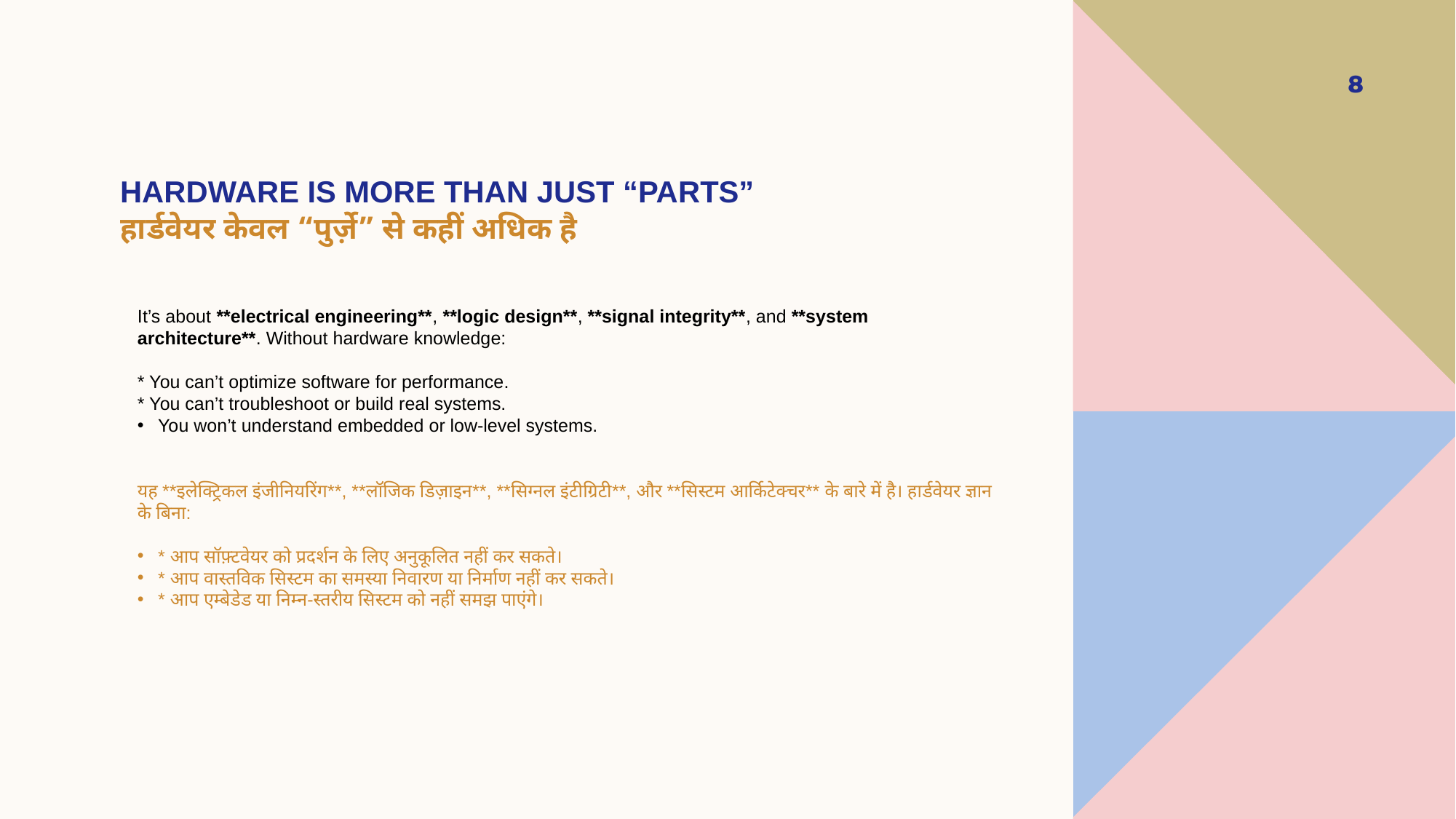

8
# Hardware is more than just “parts” हार्डवेयर केवल “पुर्ज़े” से कहीं अधिक है
It’s about **electrical engineering**, **logic design**, **signal integrity**, and **system architecture**. Without hardware knowledge:
* You can’t optimize software for performance.
* You can’t troubleshoot or build real systems.
You won’t understand embedded or low-level systems.

यह **इलेक्ट्रिकल इंजीनियरिंग**, **लॉजिक डिज़ाइन**, **सिग्नल इंटीग्रिटी**, और **सिस्टम आर्किटेक्चर** के बारे में है। हार्डवेयर ज्ञान के बिना:

* आप सॉफ़्टवेयर को प्रदर्शन के लिए अनुकूलित नहीं कर सकते।
* आप वास्तविक सिस्टम का समस्या निवारण या निर्माण नहीं कर सकते।
* आप एम्बेडेड या निम्न-स्तरीय सिस्टम को नहीं समझ पाएंगे।